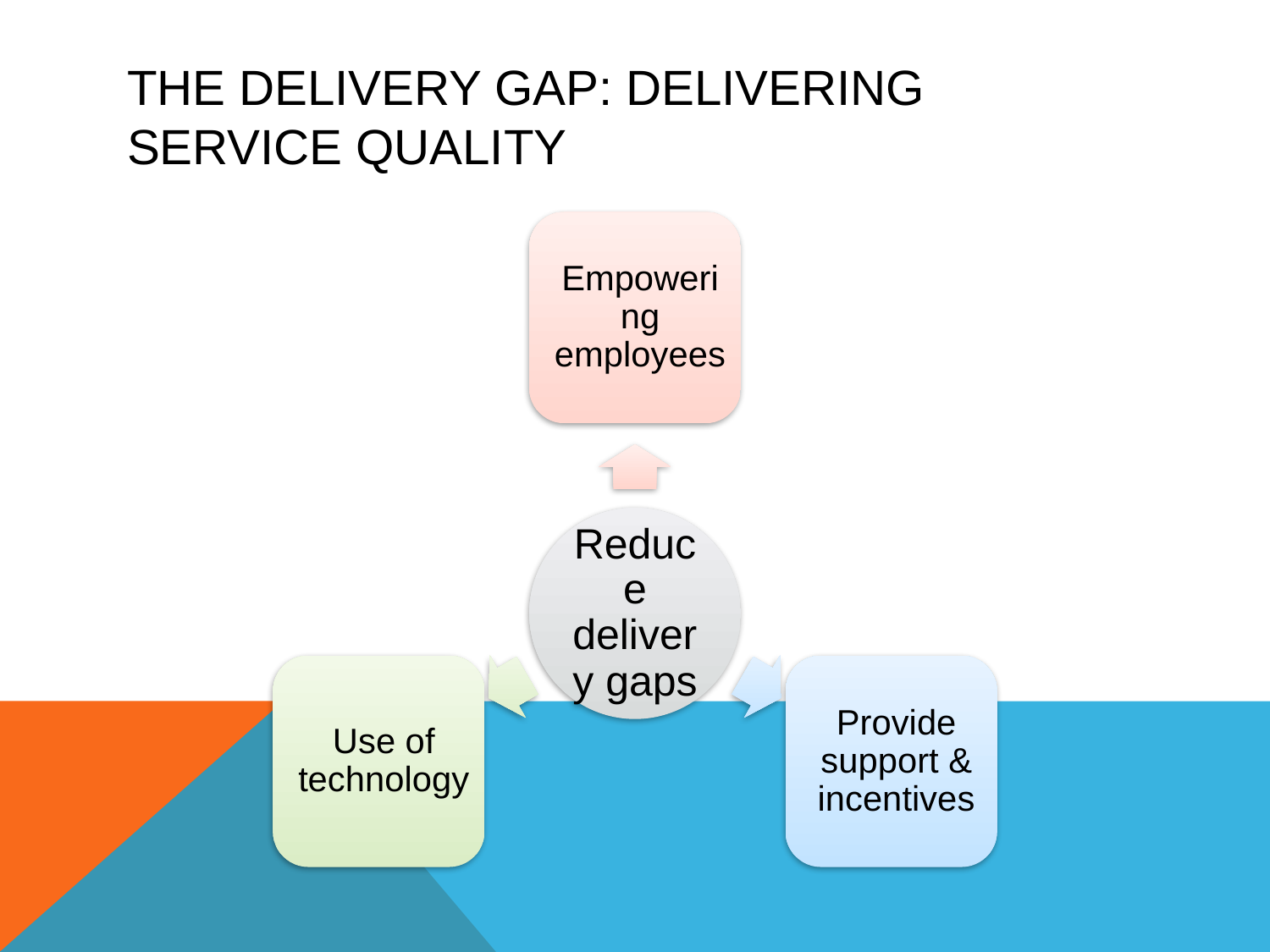

# The delivery gap: delivering service quality
Reduce delivery gaps

Empowering employees

Provide support & incentives

Use of technology